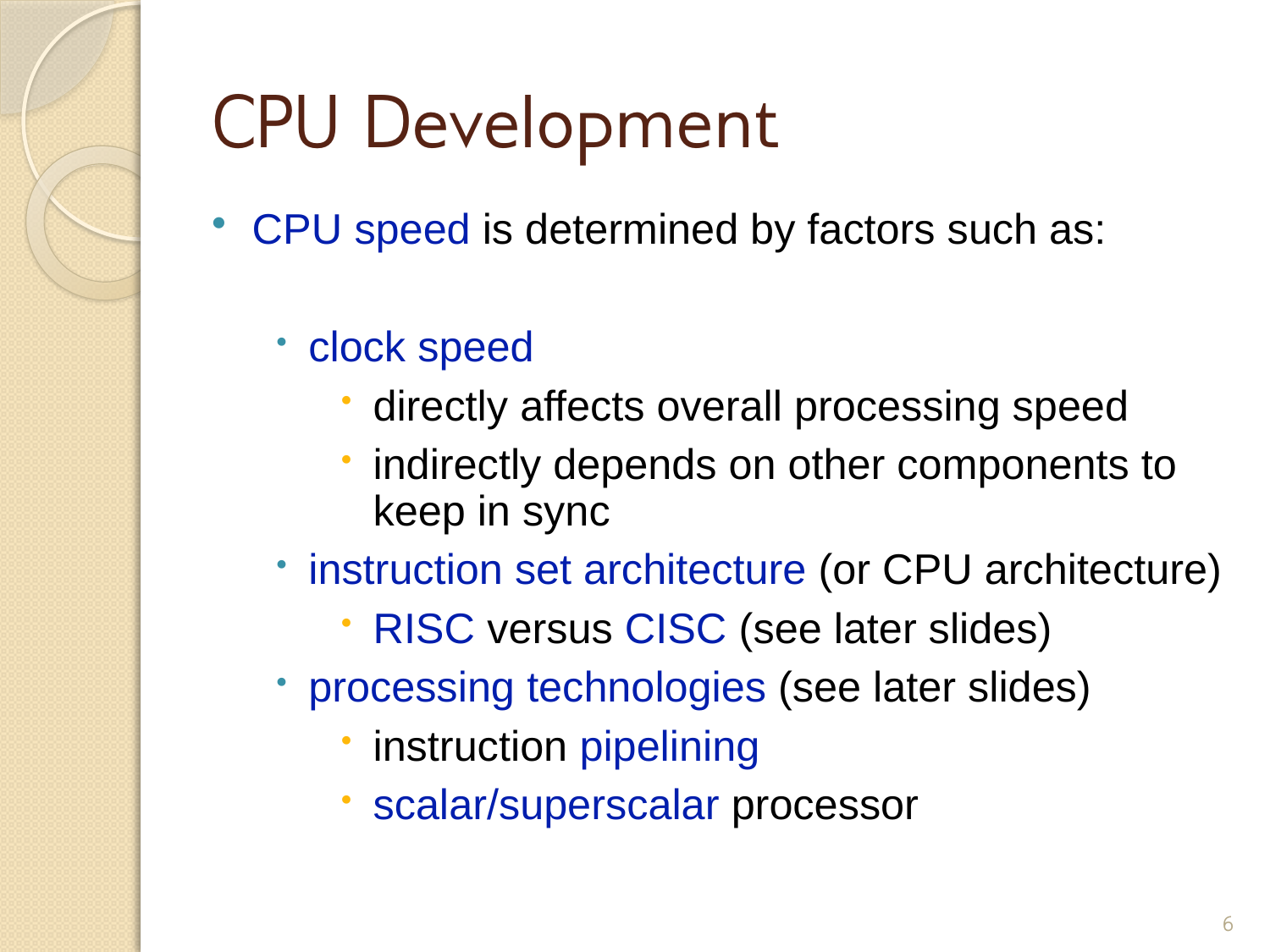

# CPU Development
CPU speed is determined by factors such as:

clock speed
directly affects overall processing speed
indirectly depends on other components to keep in sync
instruction set architecture (or CPU architecture)
RISC versus CISC (see later slides)
processing technologies (see later slides)
instruction pipelining
scalar/superscalar processor
6